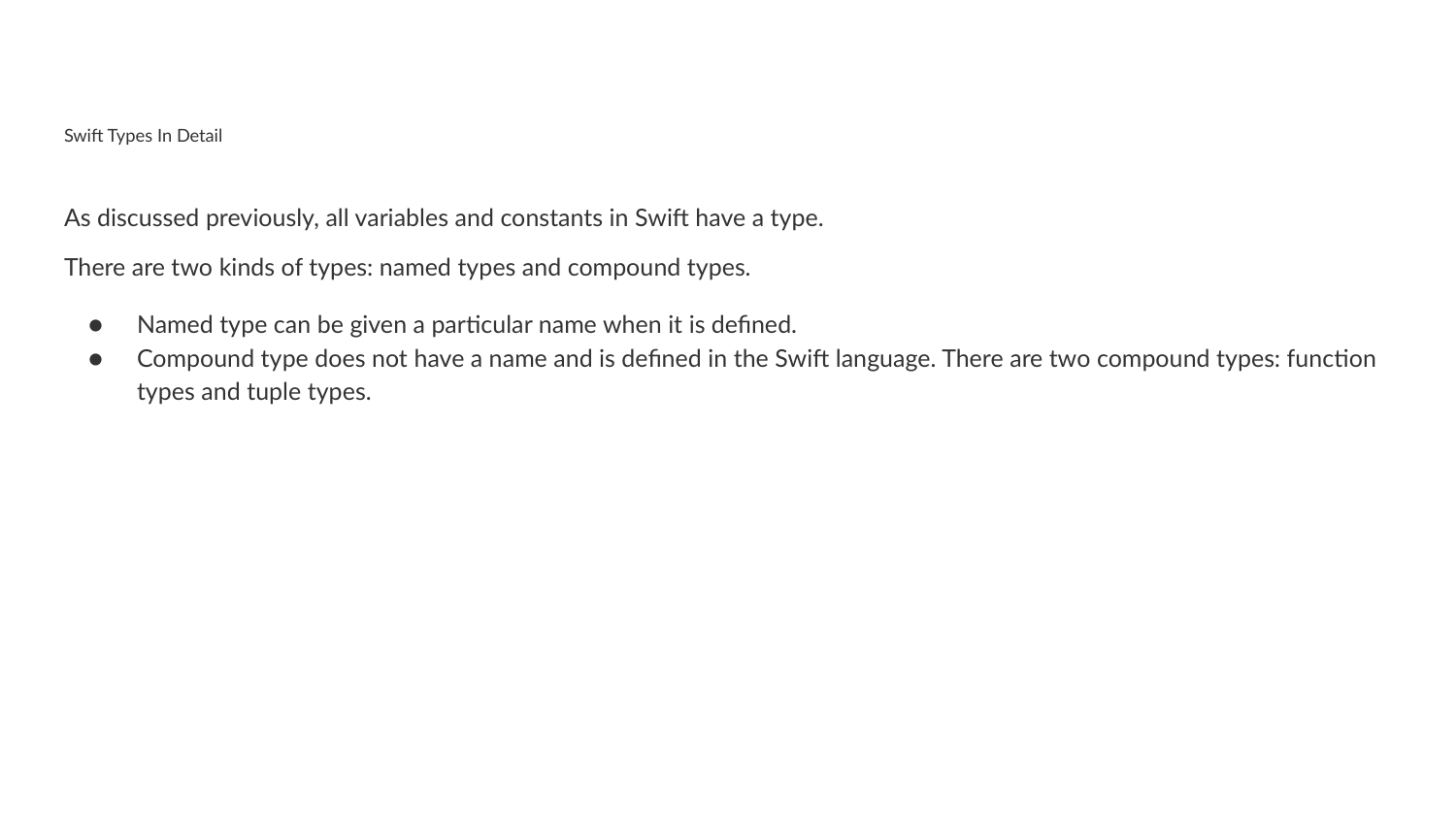

# Swift Types In Detail

As discussed previously, all variables and constants in Swift have a type.
There are two kinds of types: named types and compound types.
Named type can be given a particular name when it is defined.
Compound type does not have a name and is defined in the Swift language. There are two compound types: function types and tuple types.